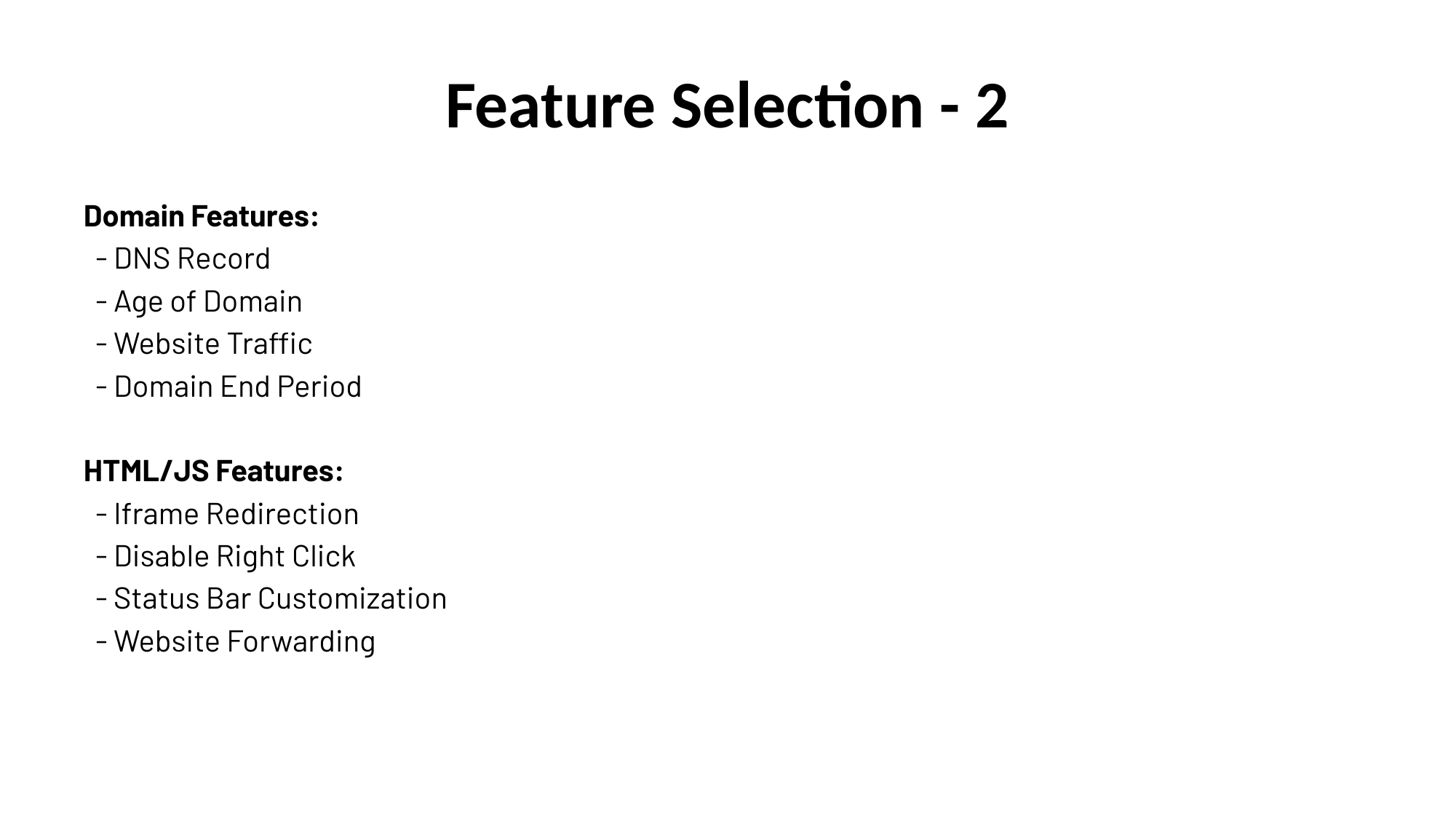

# Feature Selection - 2
Domain Features:
  - DNS Record
  - Age of Domain
  - Website Traffic
  - Domain End Period

HTML/JS Features:
  - Iframe Redirection
  - Disable Right Click
  - Status Bar Customization
  - Website Forwarding